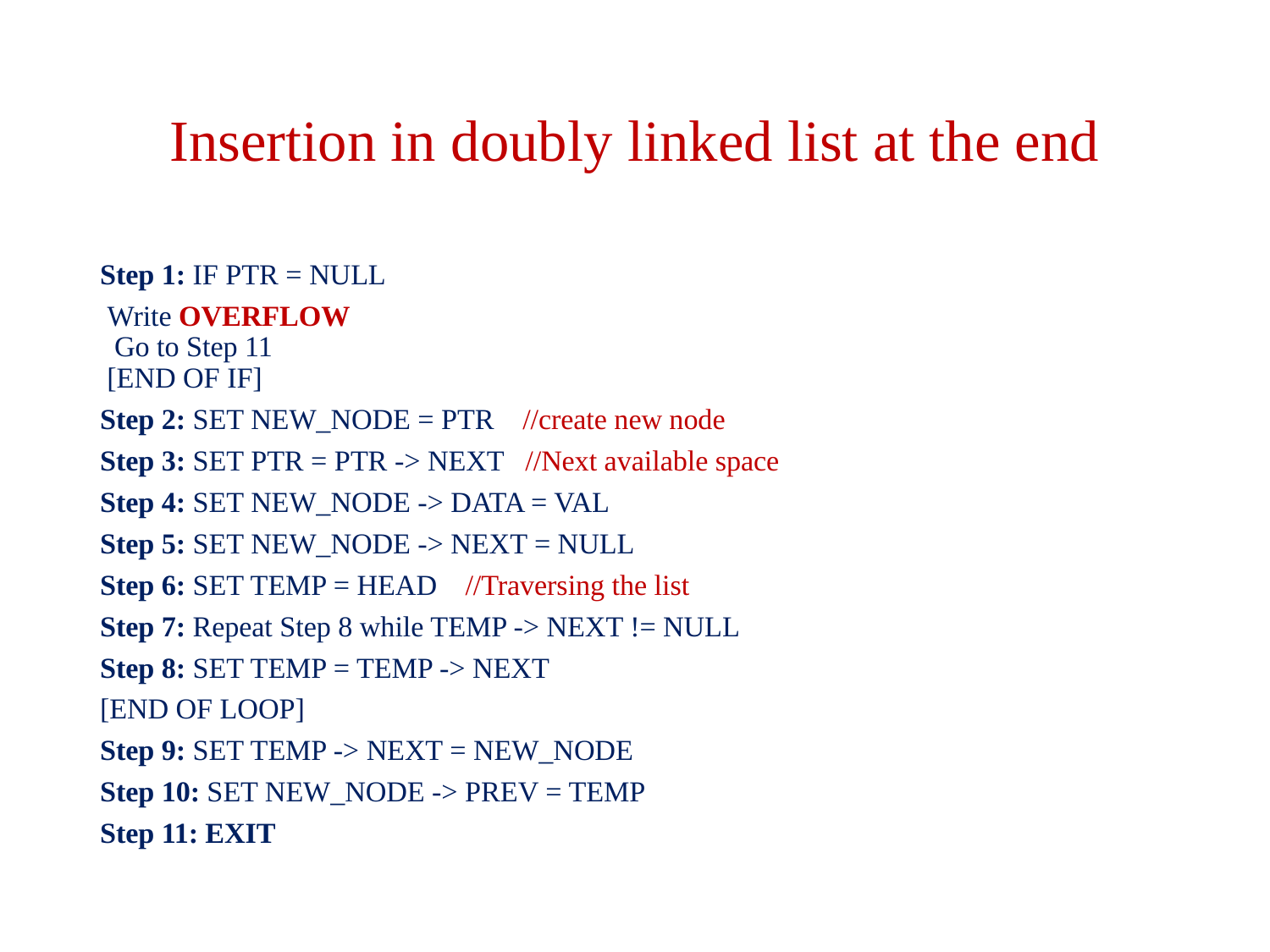

# Insertion in doubly linked list at the end
Step 1: IF PTR = NULL
 Write OVERFLOW
  Go to Step 11
 [END OF IF]
Step 2: SET NEW_NODE = PTR    //create new node
Step 3: SET PTR = PTR -> NEXT   //Next available space
Step 4: SET NEW_NODE -> DATA = VAL
Step 5: SET NEW_NODE -> NEXT = NULL
Step 6: SET TEMP = HEAD    //Traversing the list
Step 7: Repeat Step 8 while TEMP -> NEXT != NULL
Step 8: SET TEMP = TEMP -> NEXT
[END OF LOOP]
Step 9: SET TEMP -> NEXT = NEW_NODE
Step 10: SET NEW_NODE -> PREV = TEMP
Step 11: EXIT